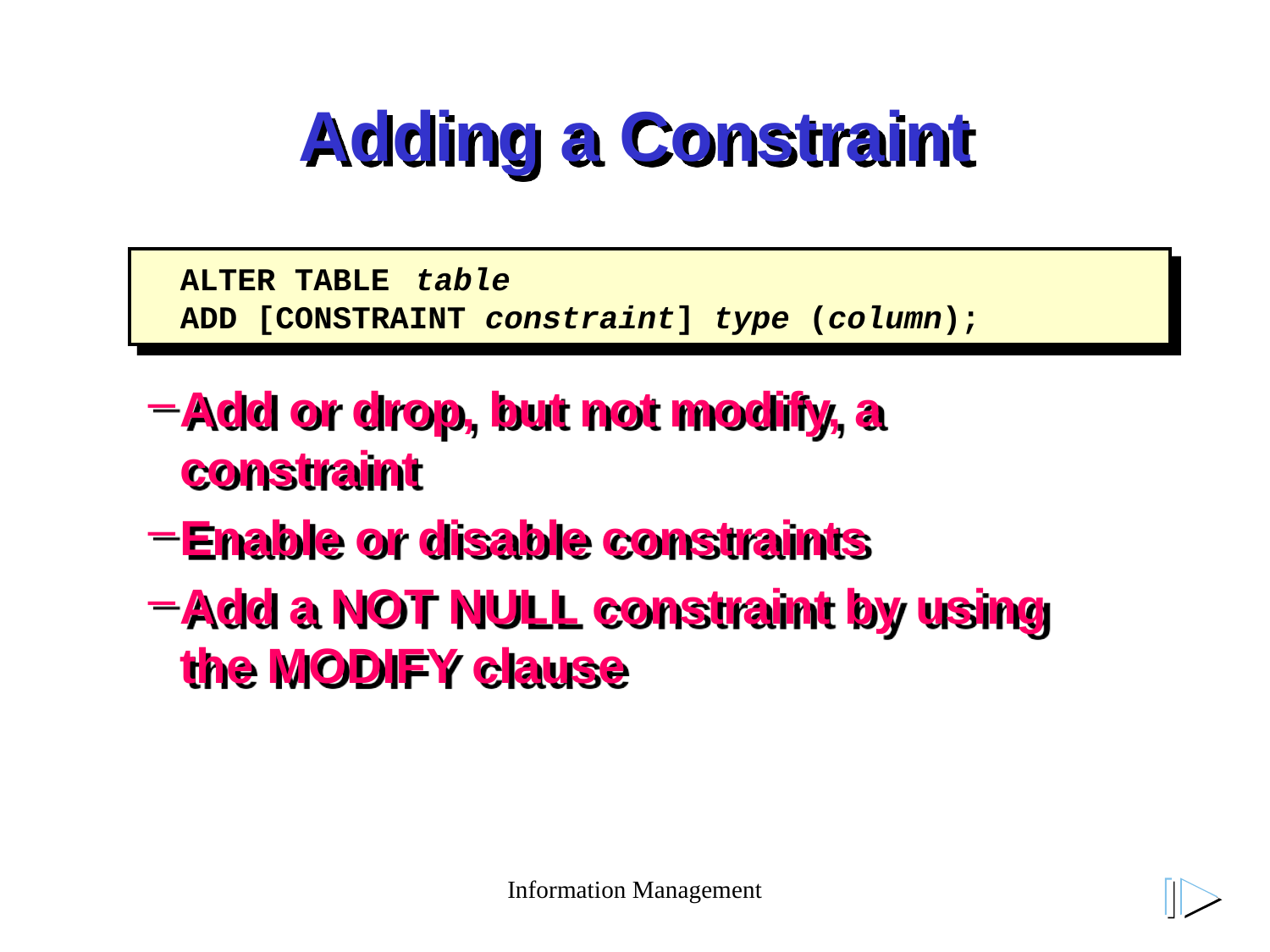

# Adding a Constraint
  ALTER TABLE	 table
  ADD [CONSTRAINT constraint] type (column);
Add or drop, but not modify, a constraint
Enable or disable constraints
Add a NOT NULL constraint by using the MODIFY clause
Information Management